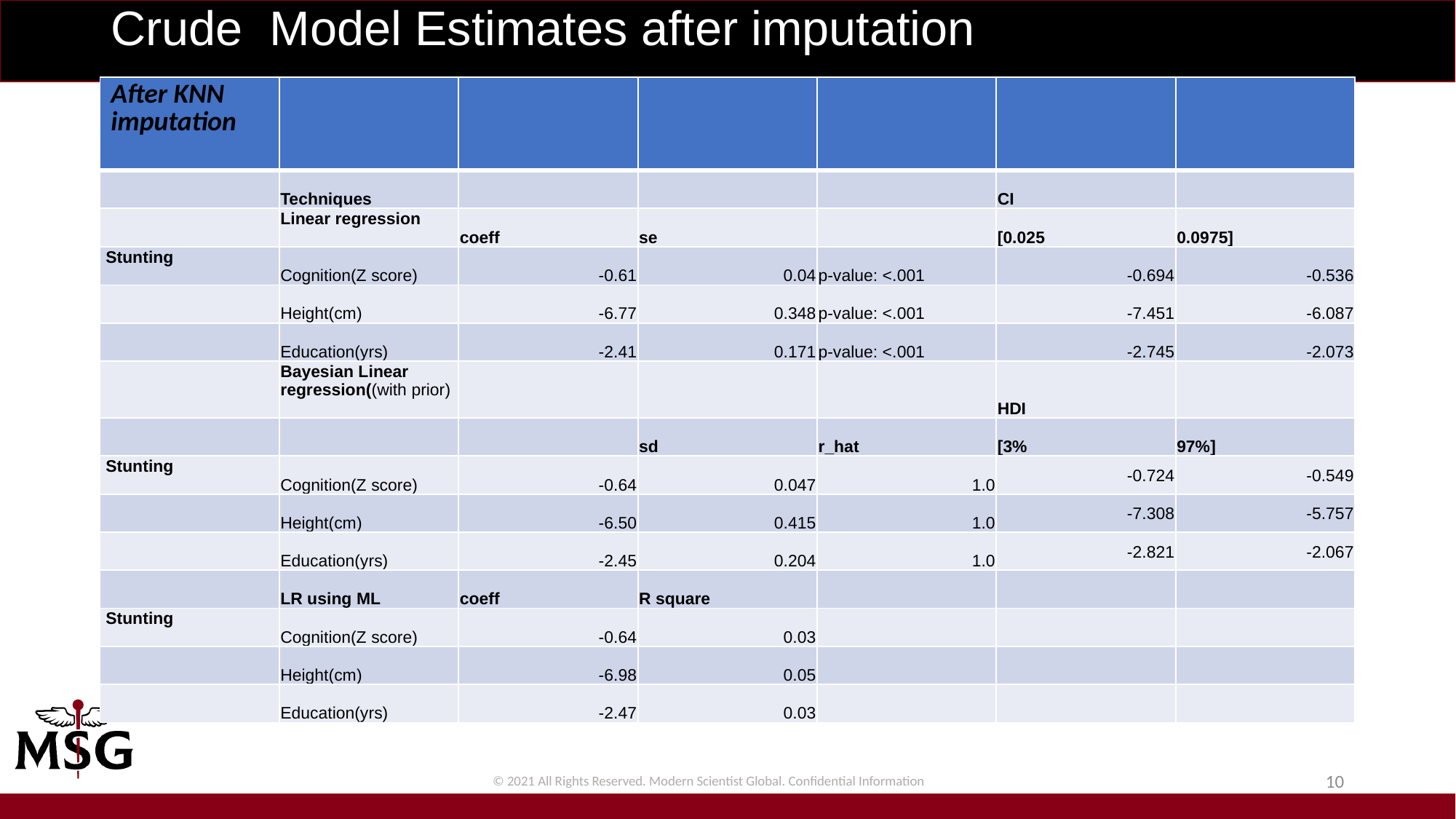

# Crude  Model Estimates after imputation
| After KNN imputation |  |  |  |  |  |  |
| --- | --- | --- | --- | --- | --- | --- |
|  | Techniques |  |  |  | CI |  |
|  | Linear regression | coeff | se |  | [0.025 | 0.0975] |
| Stunting | Cognition(Z score) | -0.61 | 0.04 | p-value: <.001 | -0.694 | -0.536 |
|  | Height(cm) | -6.77 | 0.348 | p-value: <.001 | -7.451 | -6.087 |
|  | Education(yrs) | -2.41 | 0.171 | p-value: <.001 | -2.745 | -2.073 |
|  | Bayesian Linear regression((with prior) |  |  |  | HDI |  |
|  |  |  | sd | r\_hat | [3% | 97%] |
| Stunting | Cognition(Z score) | -0.64 | 0.047 | 1.0 | -0.724 | -0.549 |
|  | Height(cm) | -6.50 | 0.415 | 1.0 | -7.308 | -5.757 |
|  | Education(yrs) | -2.45 | 0.204 | 1.0 | -2.821 | -2.067 |
|  | LR using ML | coeff | R square |  |  |  |
| Stunting | Cognition(Z score) | -0.64 | 0.03 |  |  |  |
|  | Height(cm) | -6.98 | 0.05 |  |  |  |
|  | Education(yrs) | -2.47 | 0.03 |  |  |  |
10